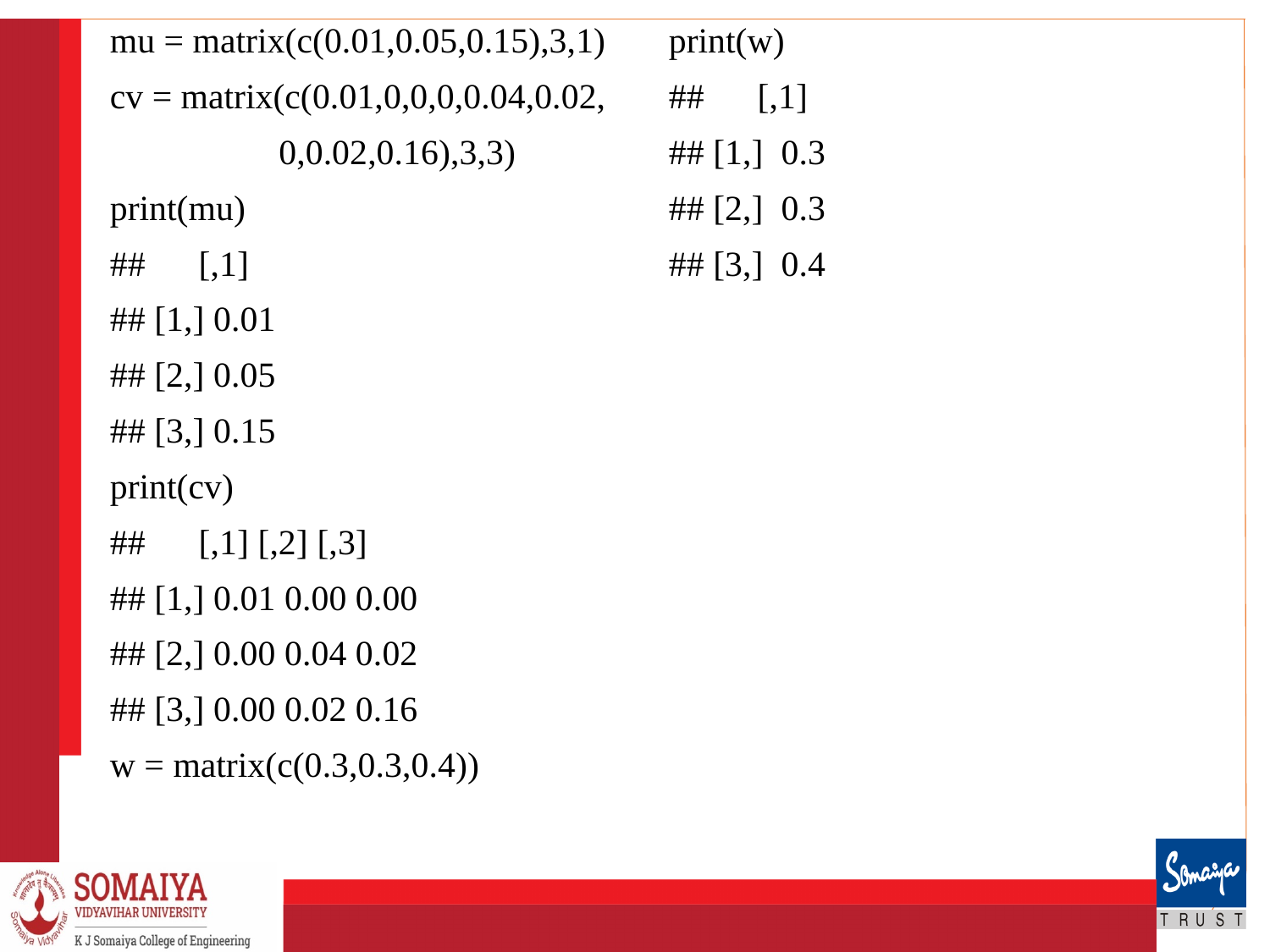

mu = matrix(c(0.01,0.05,0.15),3,1)
cv = matrix(c(0.01,0,0,0,0.04,0.02,
                   0,0.02,0.16),3,3)
print(mu)
##      [,1]
## [1,] 0.01
## [2,] 0.05
## [3,] 0.15
print(cv)
##      [,1] [,2] [,3]
## [1,] 0.01 0.00 0.00
## [2,] 0.00 0.04 0.02
## [3,] 0.00 0.02 0.16
w = matrix(c(0.3,0.3,0.4))
print(w)
##      [,1]
## [1,]  0.3
## [2,]  0.3
## [3,]  0.4